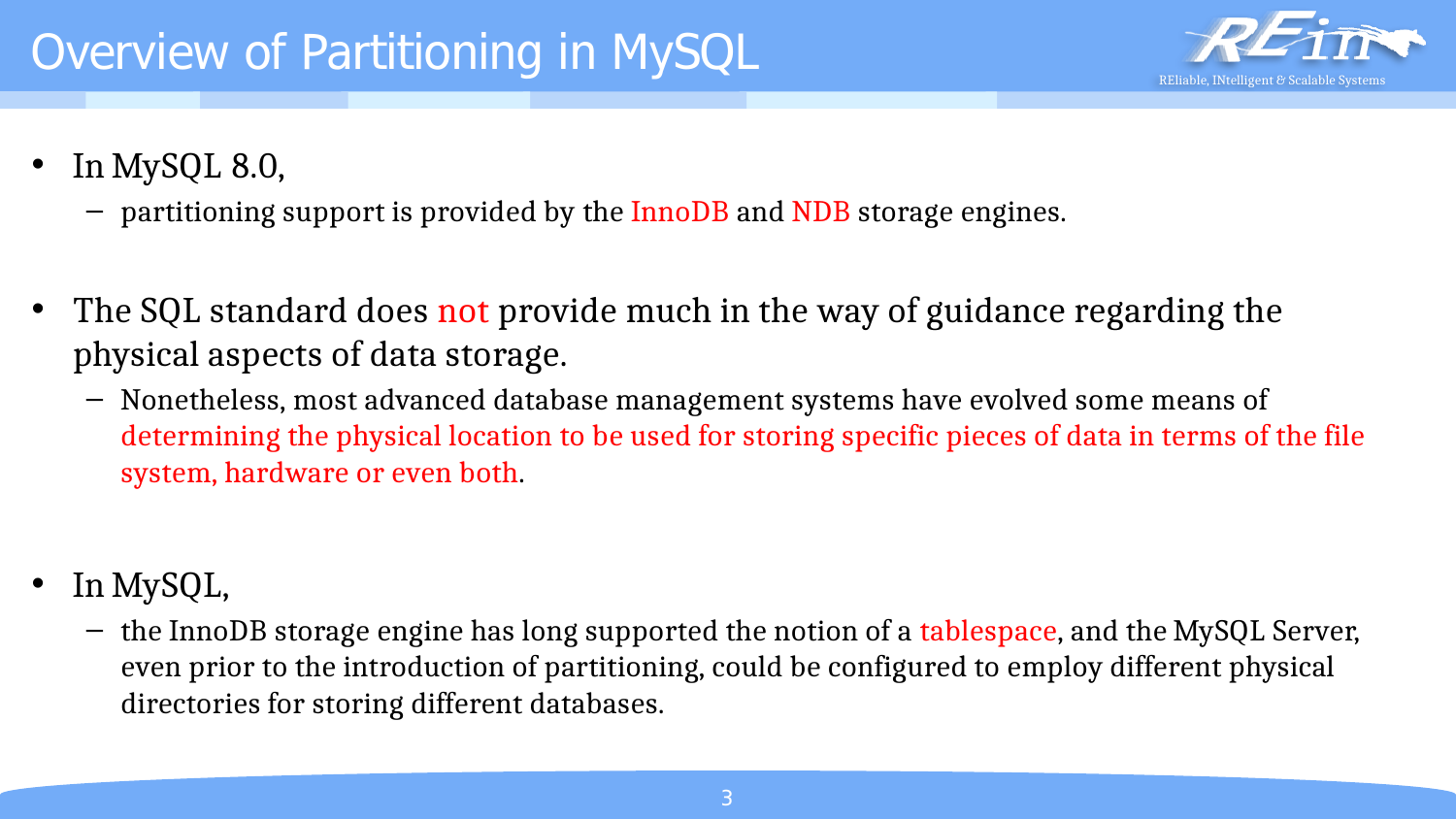

# Overview of Partitioning in MySQL
In MySQL 8.0,
partitioning support is provided by the InnoDB and NDB storage engines.

The SQL standard does not provide much in the way of guidance regarding the physical aspects of data storage.
Nonetheless, most advanced database management systems have evolved some means of determining the physical location to be used for storing specific pieces of data in terms of the file system, hardware or even both.

In MySQL,
the InnoDB storage engine has long supported the notion of a tablespace, and the MySQL Server, even prior to the introduction of partitioning, could be configured to employ different physical directories for storing different databases.
3